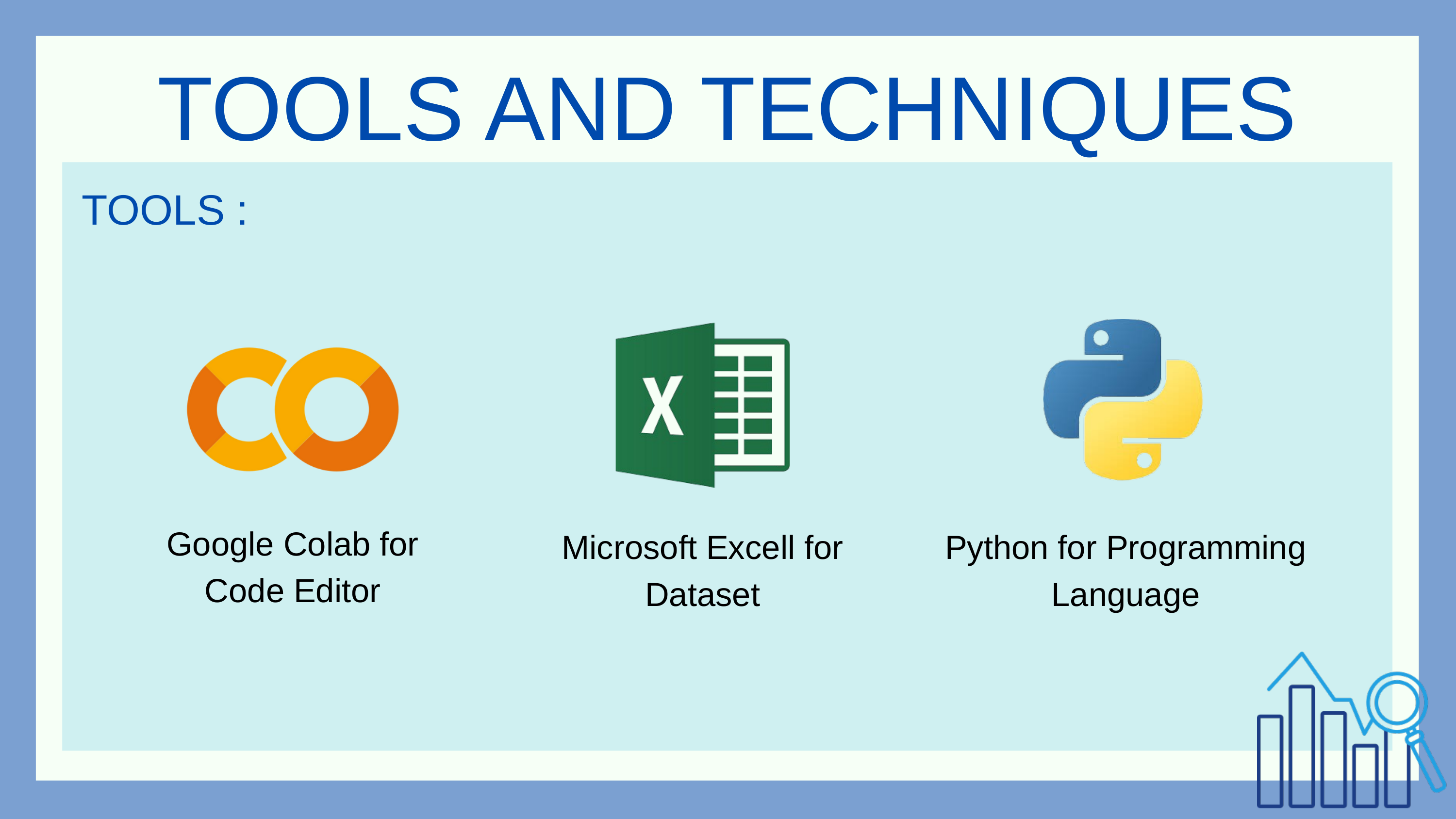

TOOLS AND TECHNIQUES

TOOLS :

Google Colab for Code Editor
Microsoft Excell for Dataset
Python for Programming Language